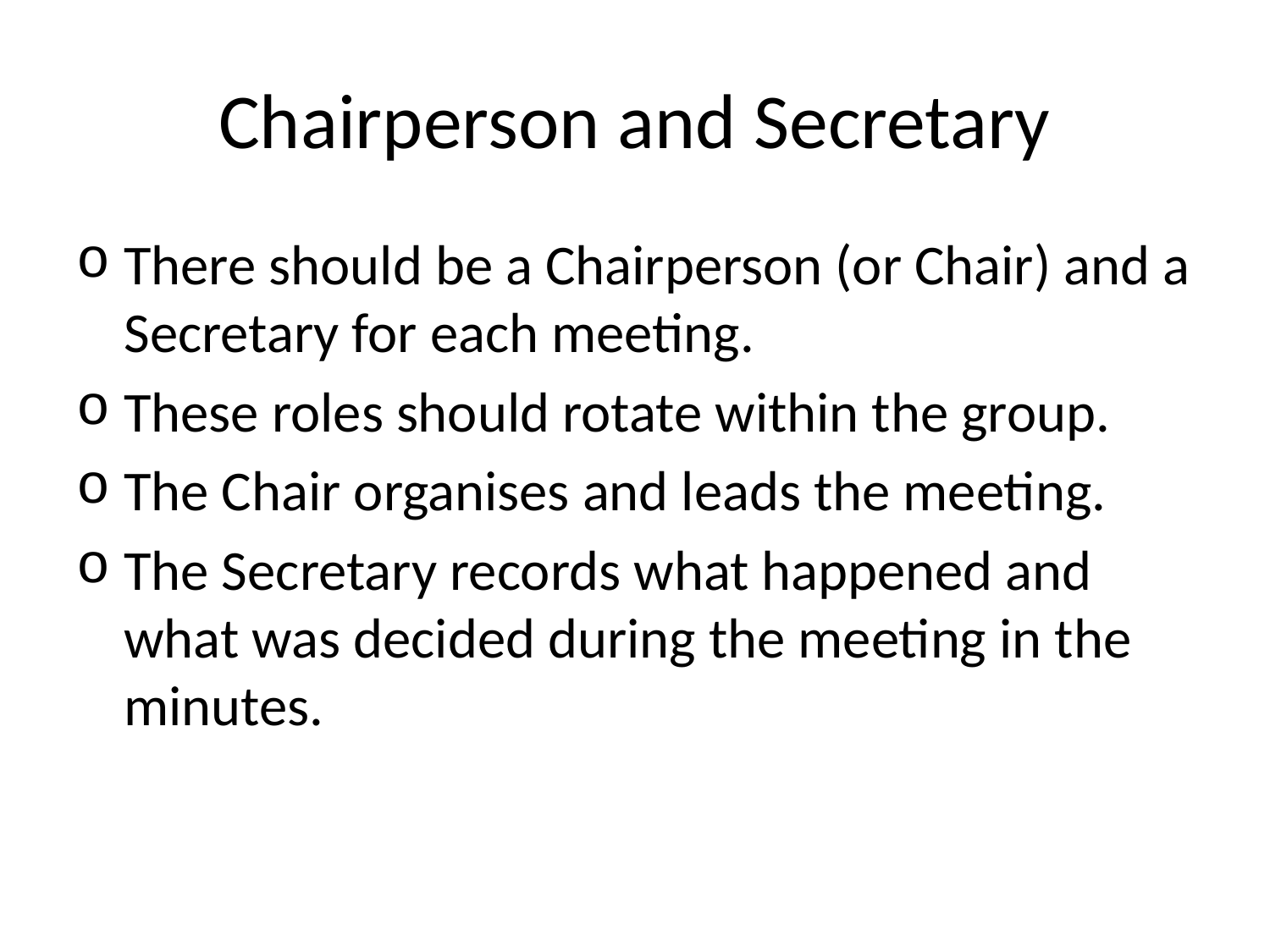

# Chairperson and Secretary
There should be a Chairperson (or Chair) and a Secretary for each meeting.
These roles should rotate within the group.
The Chair organises and leads the meeting.
The Secretary records what happened and what was decided during the meeting in the minutes.